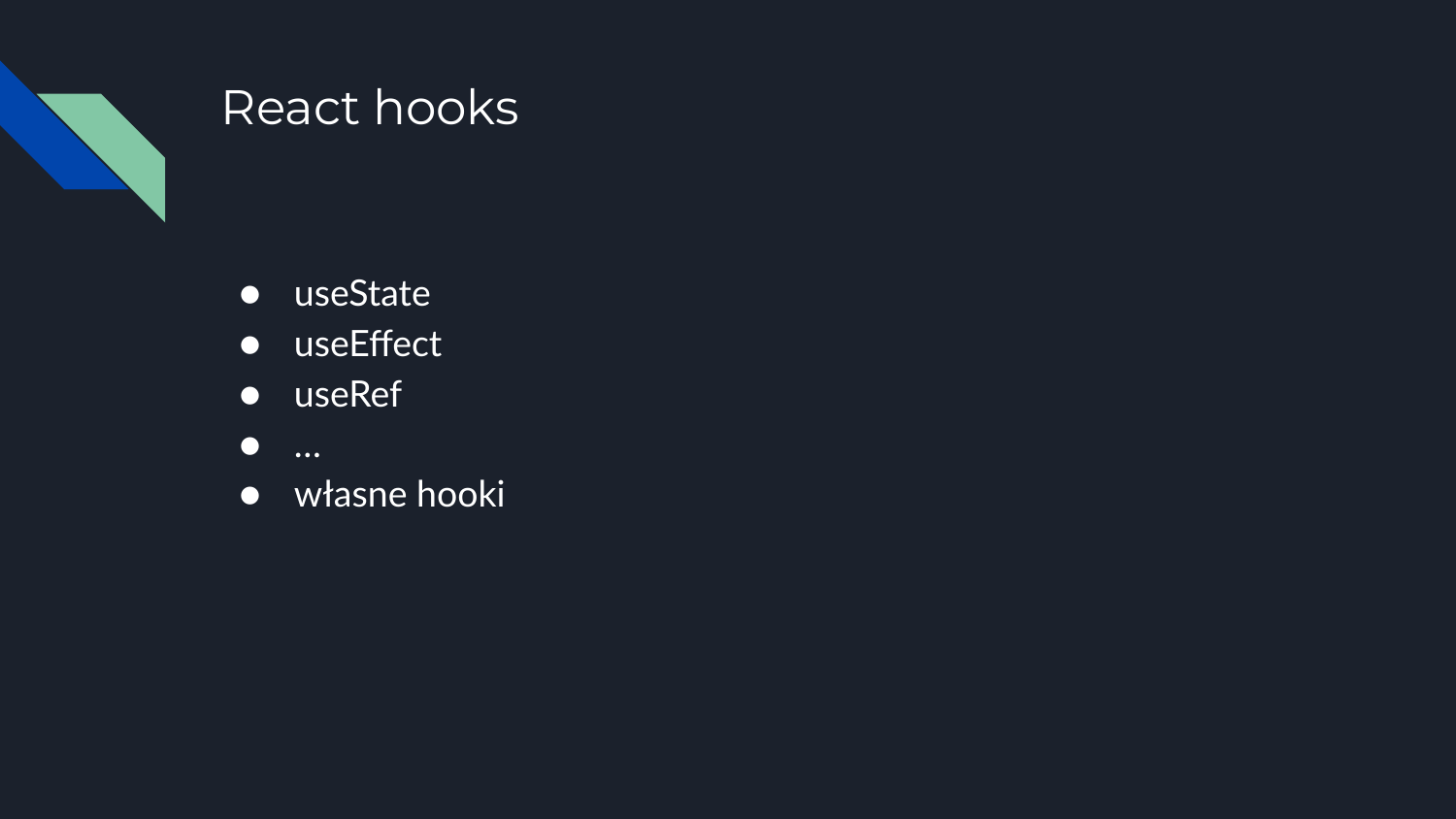

# React hooks
useState
useEffect
useRef
…
własne hooki